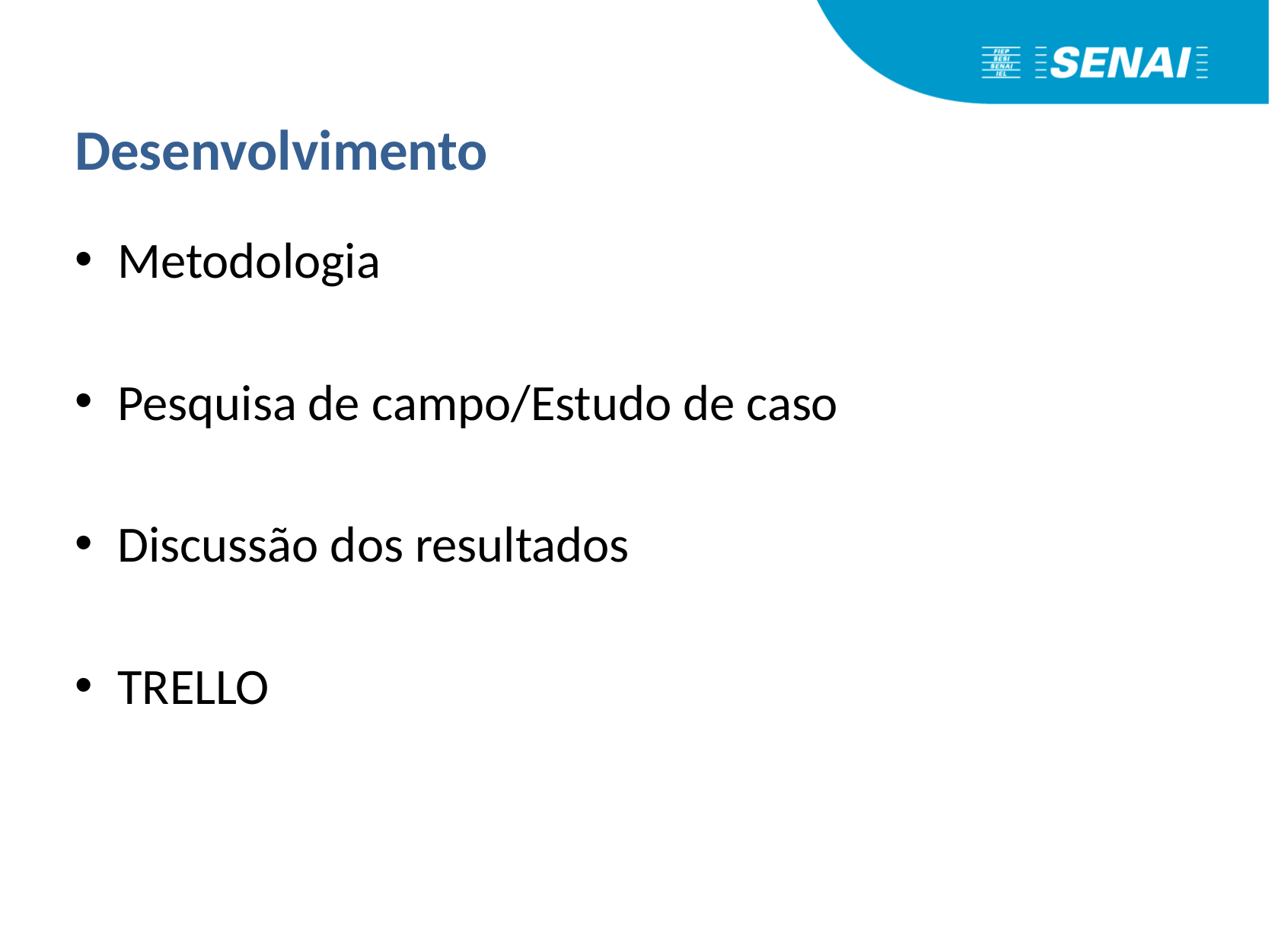

# Desenvolvimento
Metodologia

Pesquisa de campo/Estudo de caso

Discussão dos resultados

TRELLO